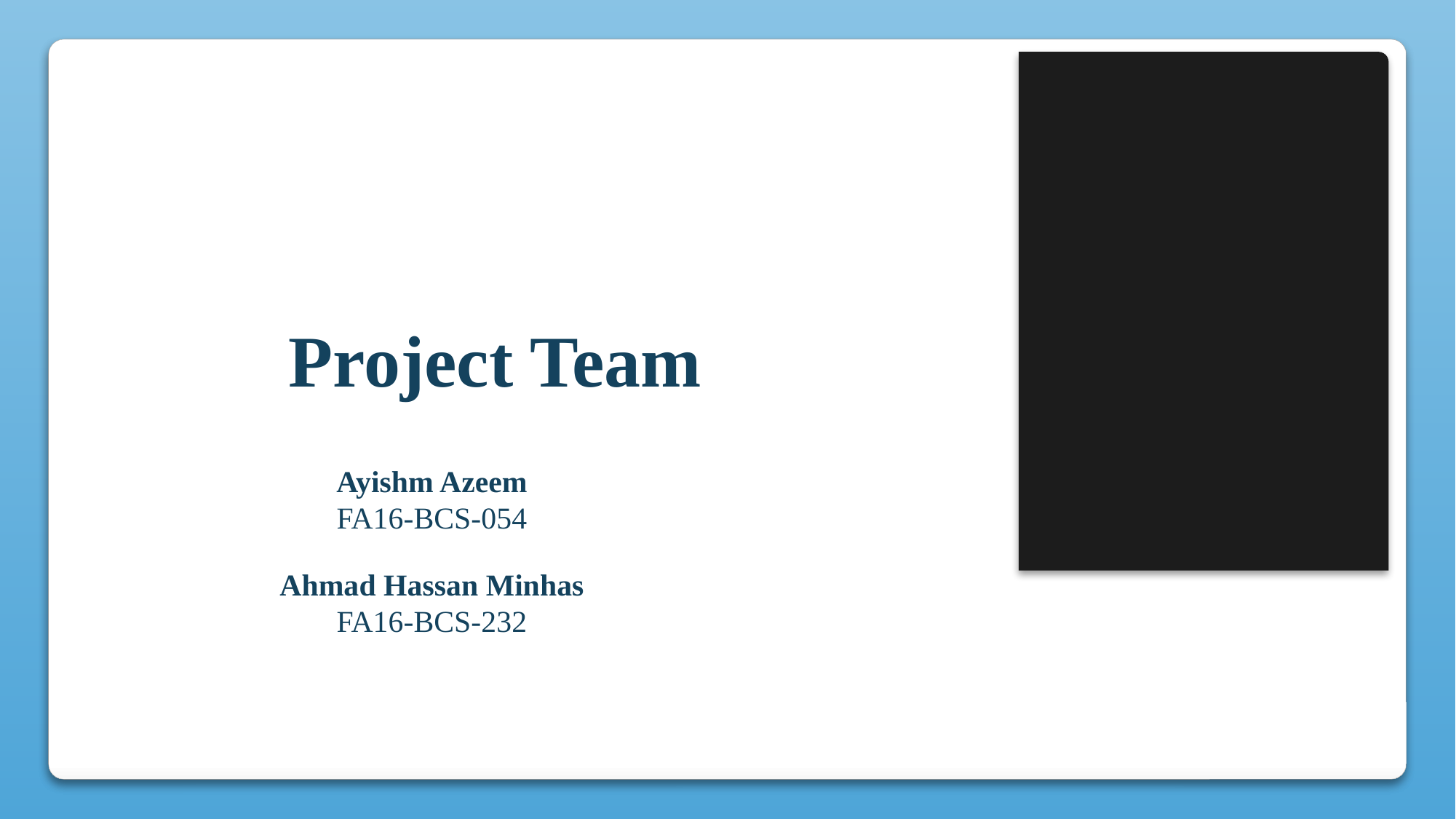

Project Team
Ayishm Azeem
FA16-BCS-054
Ahmad Hassan Minhas
FA16-BCS-232